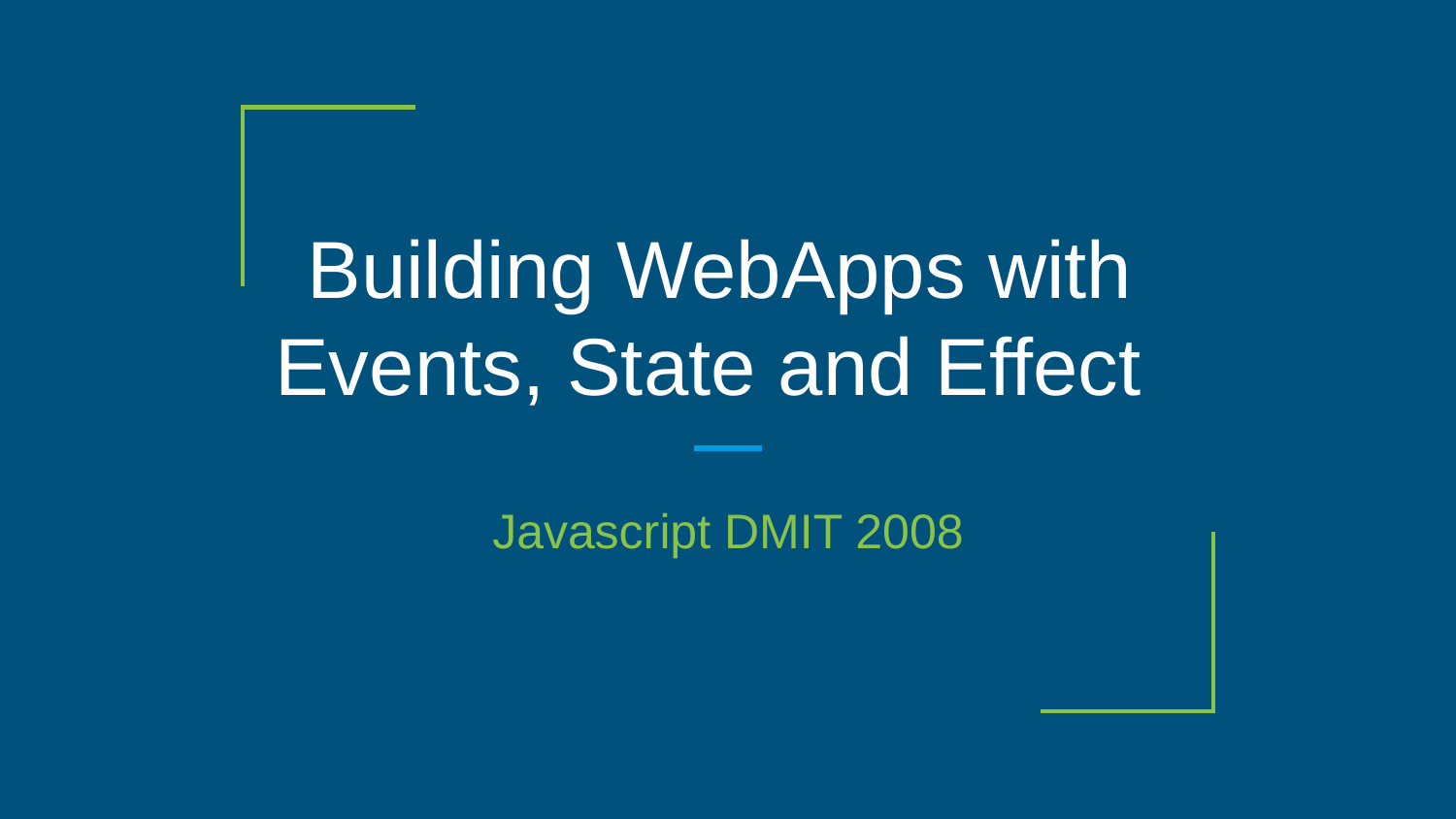

# Building WebApps with Events, State and Effect
Javascript DMIT 2008